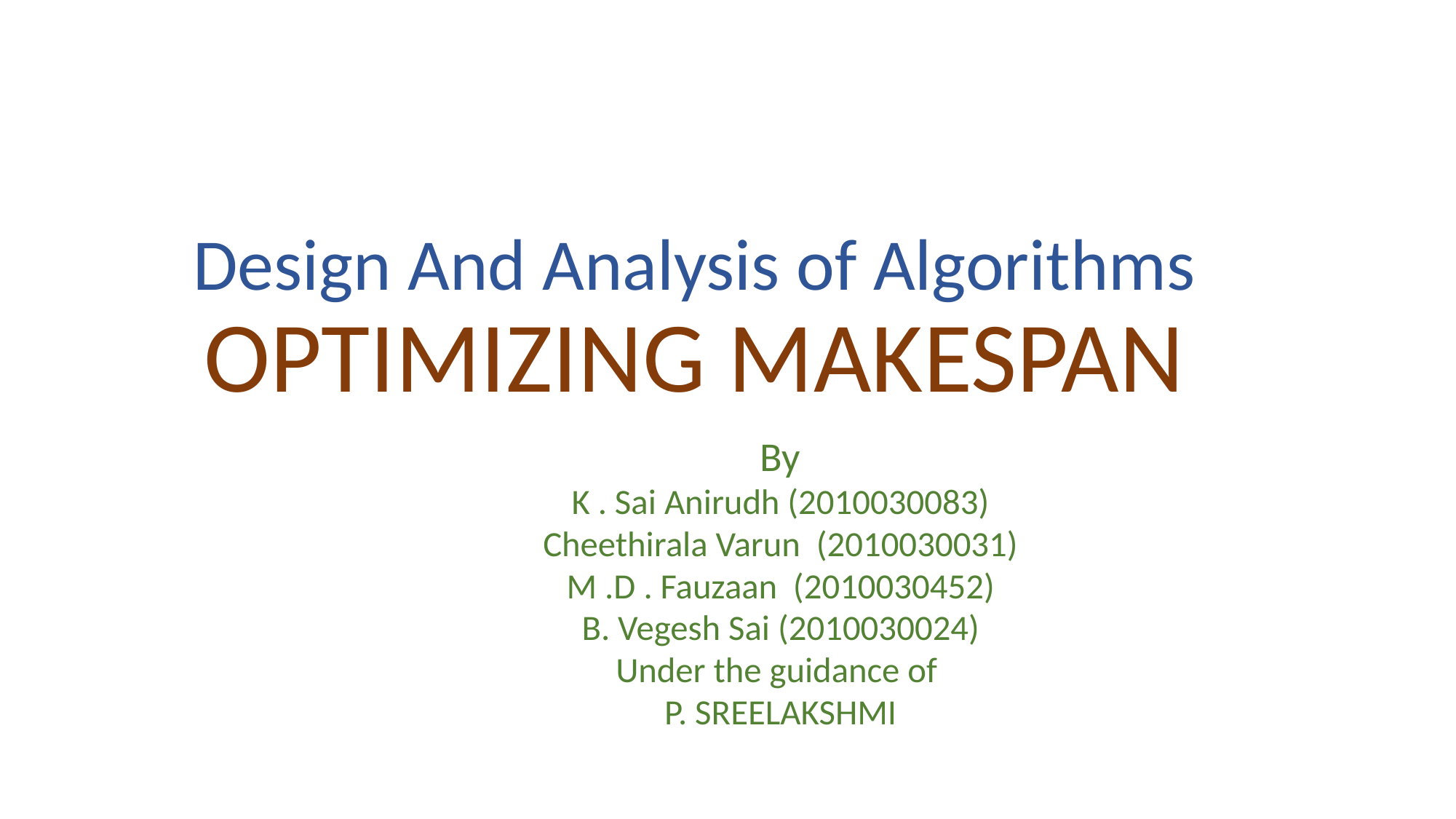

# Design And Analysis of Algorithms OPTIMIZING MAKESPAN
By
K . Sai Anirudh (2010030083)
Cheethirala Varun  (2010030031)
M .D . Fauzaan  (2010030452)
B. Vegesh Sai (2010030024)
Under the guidance of
P. SREELAKSHMI